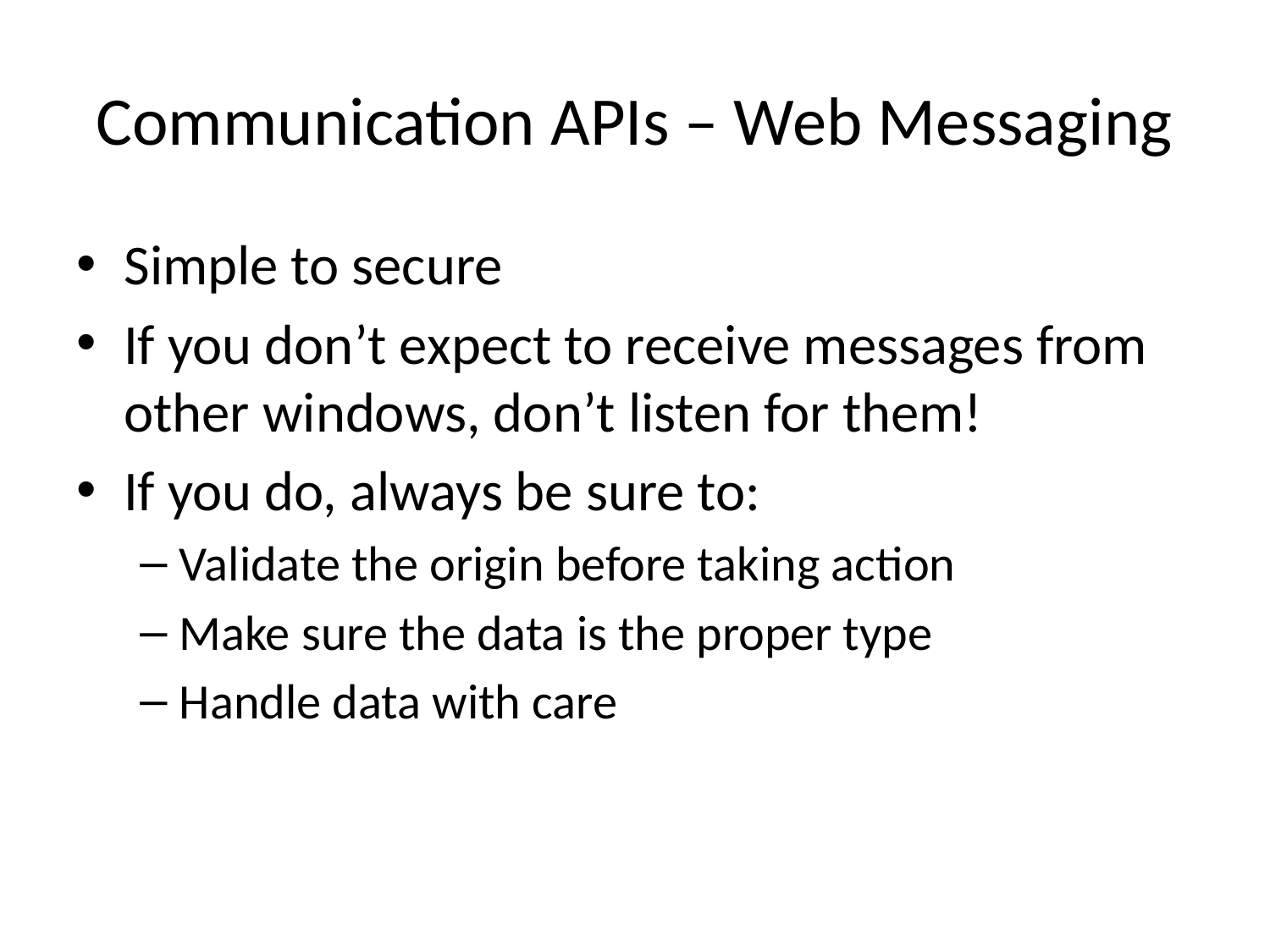

# Communication APIs – Web Messaging
Simple to secure
If you don’t expect to receive messages from other windows, don’t listen for them!
If you do, always be sure to:
Validate the origin before taking action
Make sure the data is the proper type
Handle data with care